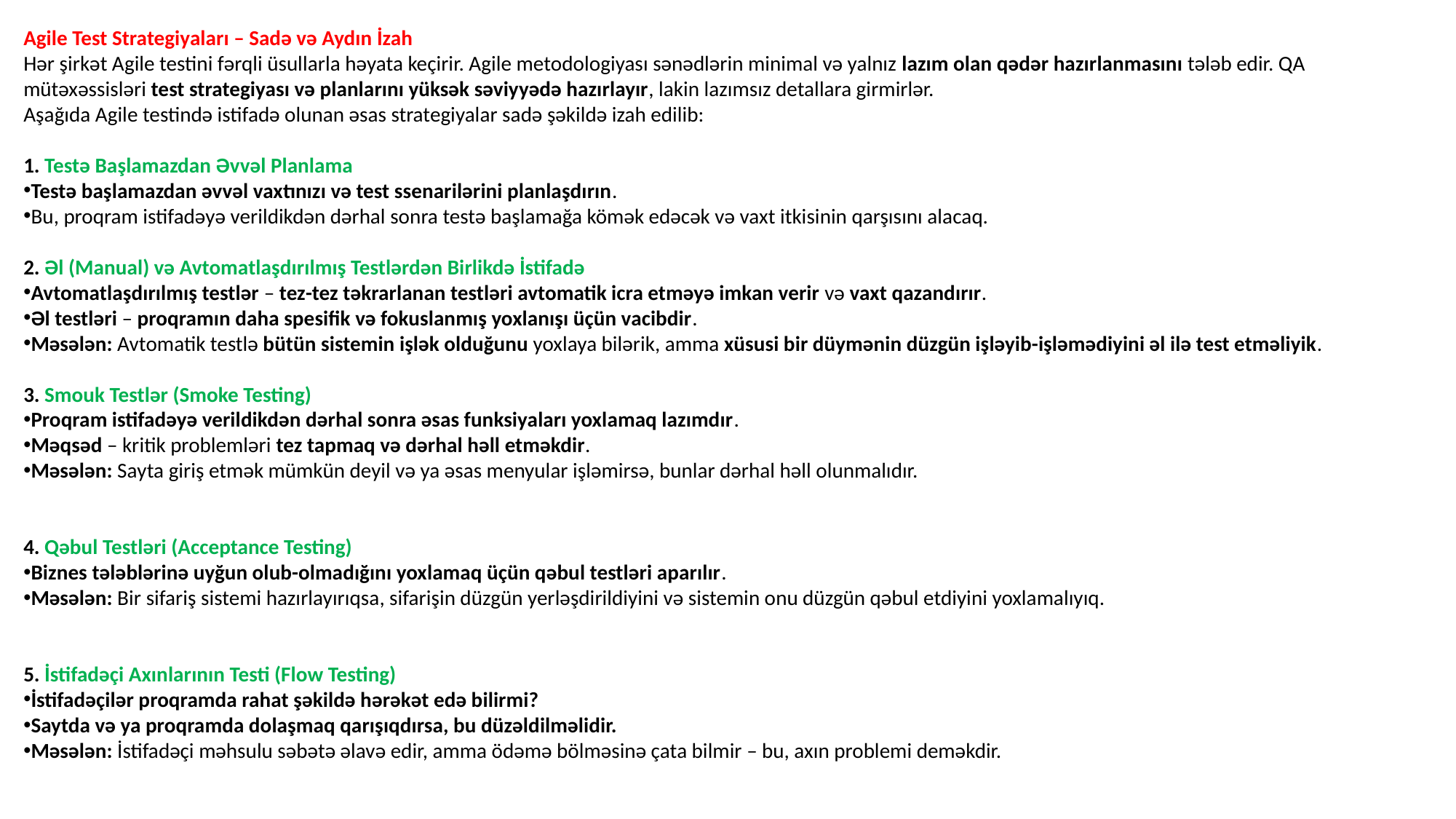

Agile Test Strategiyaları – Sadə və Aydın İzah
Hər şirkət Agile testini fərqli üsullarla həyata keçirir. Agile metodologiyası sənədlərin minimal və yalnız lazım olan qədər hazırlanmasını tələb edir. QA mütəxəssisləri test strategiyası və planlarını yüksək səviyyədə hazırlayır, lakin lazımsız detallara girmirlər.
Aşağıda Agile testində istifadə olunan əsas strategiyalar sadə şəkildə izah edilib:
1. Testə Başlamazdan Əvvəl Planlama
Testə başlamazdan əvvəl vaxtınızı və test ssenarilərini planlaşdırın.
Bu, proqram istifadəyə verildikdən dərhal sonra testə başlamağa kömək edəcək və vaxt itkisinin qarşısını alacaq.

2. Əl (Manual) və Avtomatlaşdırılmış Testlərdən Birlikdə İstifadə
Avtomatlaşdırılmış testlər – tez-tez təkrarlanan testləri avtomatik icra etməyə imkan verir və vaxt qazandırır.
Əl testləri – proqramın daha spesifik və fokuslanmış yoxlanışı üçün vacibdir.
Məsələn: Avtomatik testlə bütün sistemin işlək olduğunu yoxlaya bilərik, amma xüsusi bir düymənin düzgün işləyib-işləmədiyini əl ilə test etməliyik.

3. Smouk Testlər (Smoke Testing)
Proqram istifadəyə verildikdən dərhal sonra əsas funksiyaları yoxlamaq lazımdır.
Məqsəd – kritik problemləri tez tapmaq və dərhal həll etməkdir.
Məsələn: Sayta giriş etmək mümkün deyil və ya əsas menyular işləmirsə, bunlar dərhal həll olunmalıdır.

4. Qəbul Testləri (Acceptance Testing)
Biznes tələblərinə uyğun olub-olmadığını yoxlamaq üçün qəbul testləri aparılır.
Məsələn: Bir sifariş sistemi hazırlayırıqsa, sifarişin düzgün yerləşdirildiyini və sistemin onu düzgün qəbul etdiyini yoxlamalıyıq.

5. İstifadəçi Axınlarının Testi (Flow Testing)
İstifadəçilər proqramda rahat şəkildə hərəkət edə bilirmi?
Saytda və ya proqramda dolaşmaq qarışıqdırsa, bu düzəldilməlidir.
Məsələn: İstifadəçi məhsulu səbətə əlavə edir, amma ödəmə bölməsinə çata bilmir – bu, axın problemi deməkdir.